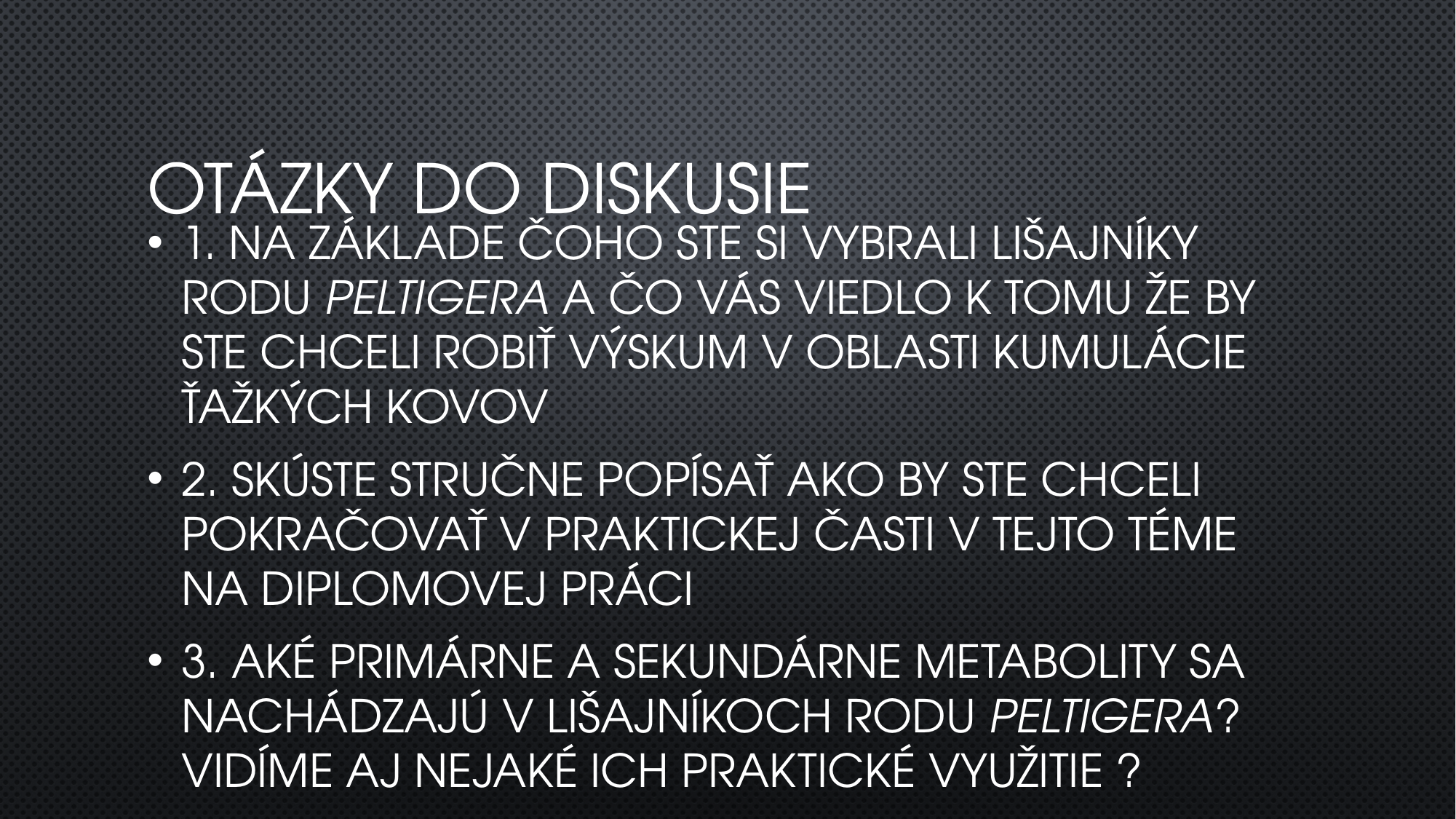

# Otázky do diskusie
1. Na základe čoho ste si vybrali lišajníky rodu Peltigera a čo vás viedlo k tomu že by ste chceli robiť výskum v oblasti kumulácie ťažkých kovov
2. Skúste stručne popísať ako by ste chceli pokračovať v praktickej časti v tejto téme na diplomovej práci
3. Aké primárne a sekundárne metabolity sa nachádzajú v lišajníkoch rodu Peltigera? Vidíme aj nejaké ich praktické využitie ?